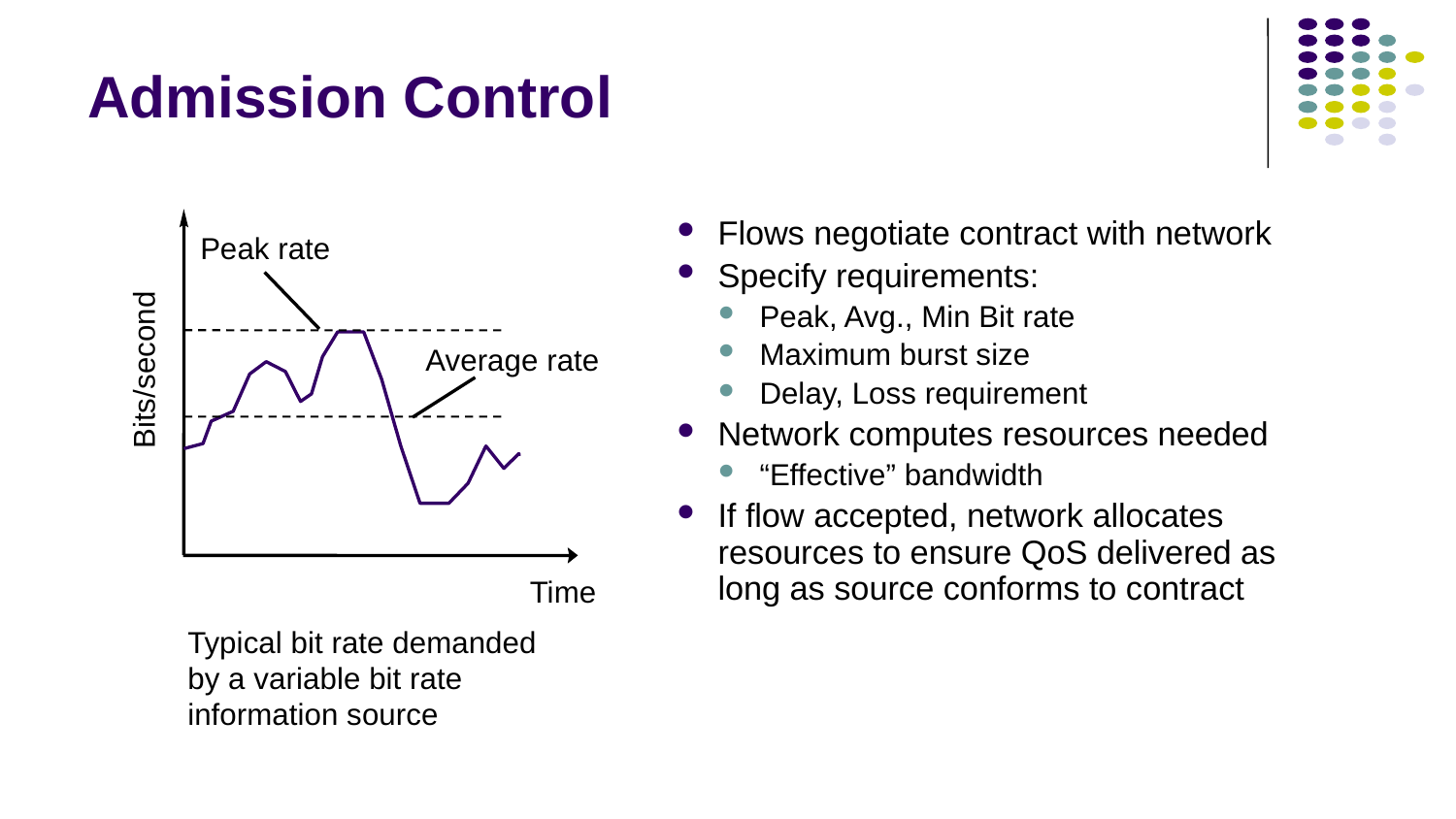

# Admission Control

Peak rate

Average rate
Bits/second

Time
Flows negotiate contract with network
Specify requirements:
Peak, Avg., Min Bit rate
Maximum burst size
Delay, Loss requirement
Network computes resources needed
“Effective” bandwidth
If flow accepted, network allocates resources to ensure QoS delivered as long as source conforms to contract
Typical bit rate demanded by a variable bit rate information source